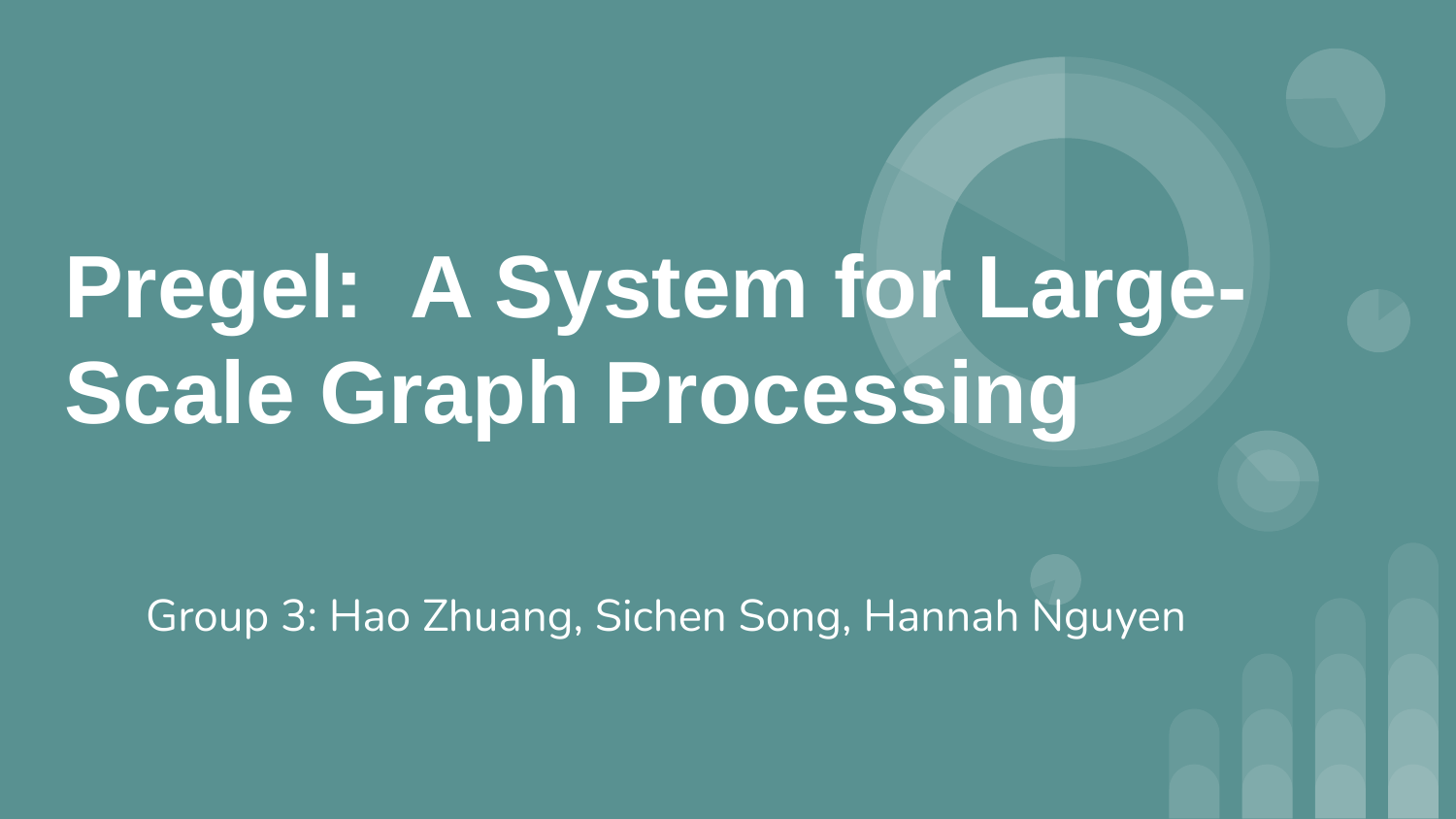

# Pregel:  A System for Large-Scale Graph Processing
Group 3: Hao Zhuang, Sichen Song, Hannah Nguyen